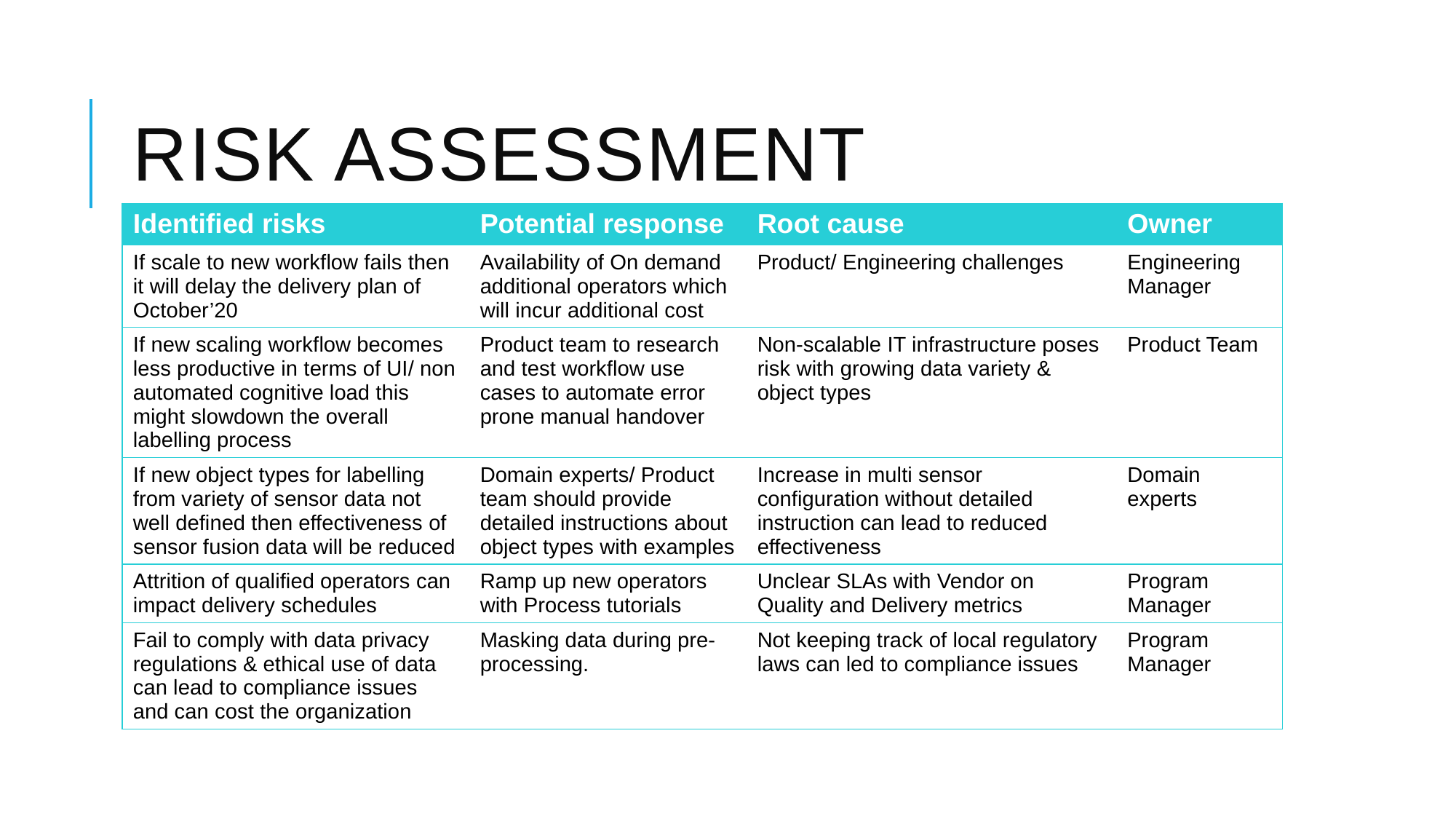

# Risk Assessment
| Identified risks | Potential response | Root cause | Owner |
| --- | --- | --- | --- |
| If scale to new workflow fails then it will delay the delivery plan of October’20 | Availability of On demand additional operators which will incur additional cost | Product/ Engineering challenges | Engineering Manager |
| If new scaling workflow becomes less productive in terms of UI/ non automated cognitive load this might slowdown the overall labelling process | Product team to research and test workflow use cases to automate error prone manual handover | Non-scalable IT infrastructure poses risk with growing data variety & object types | Product Team |
| If new object types for labelling from variety of sensor data not well defined then effectiveness of sensor fusion data will be reduced | Domain experts/ Product team should provide detailed instructions about object types with examples | Increase in multi sensor configuration without detailed instruction can lead to reduced effectiveness | Domain experts |
| Attrition of qualified operators can impact delivery schedules | Ramp up new operators with Process tutorials | Unclear SLAs with Vendor on Quality and Delivery metrics | Program Manager |
| Fail to comply with data privacy regulations & ethical use of data can lead to compliance issues and can cost the organization | Masking data during pre-processing. | Not keeping track of local regulatory laws can led to compliance issues | Program Manager |